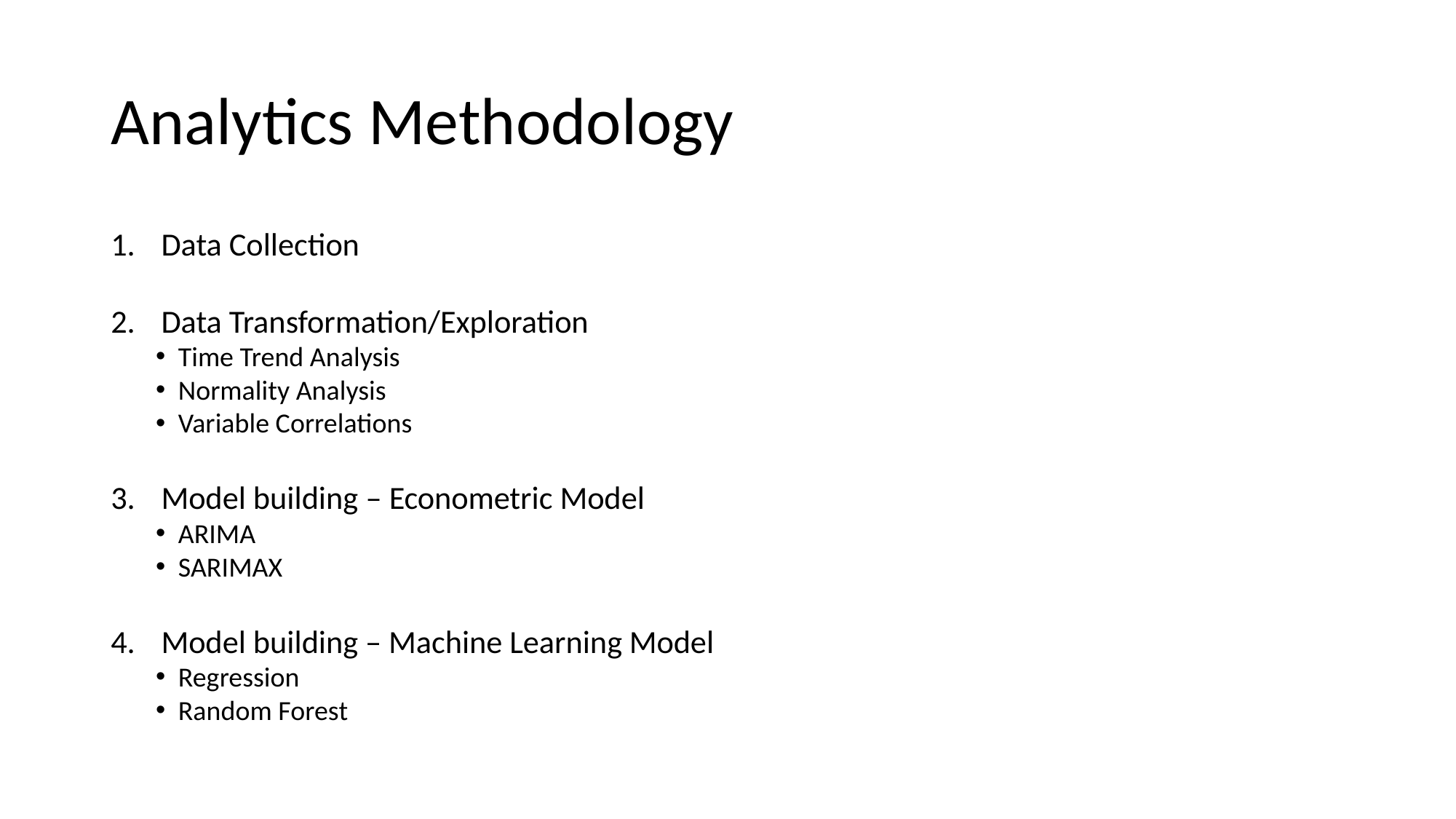

# Analytics Methodology
Data Collection

Data Transformation/Exploration
Time Trend Analysis
Normality Analysis
Variable Correlations

Model building – Econometric Model
ARIMA
SARIMAX

Model building – Machine Learning Model
Regression
Random Forest